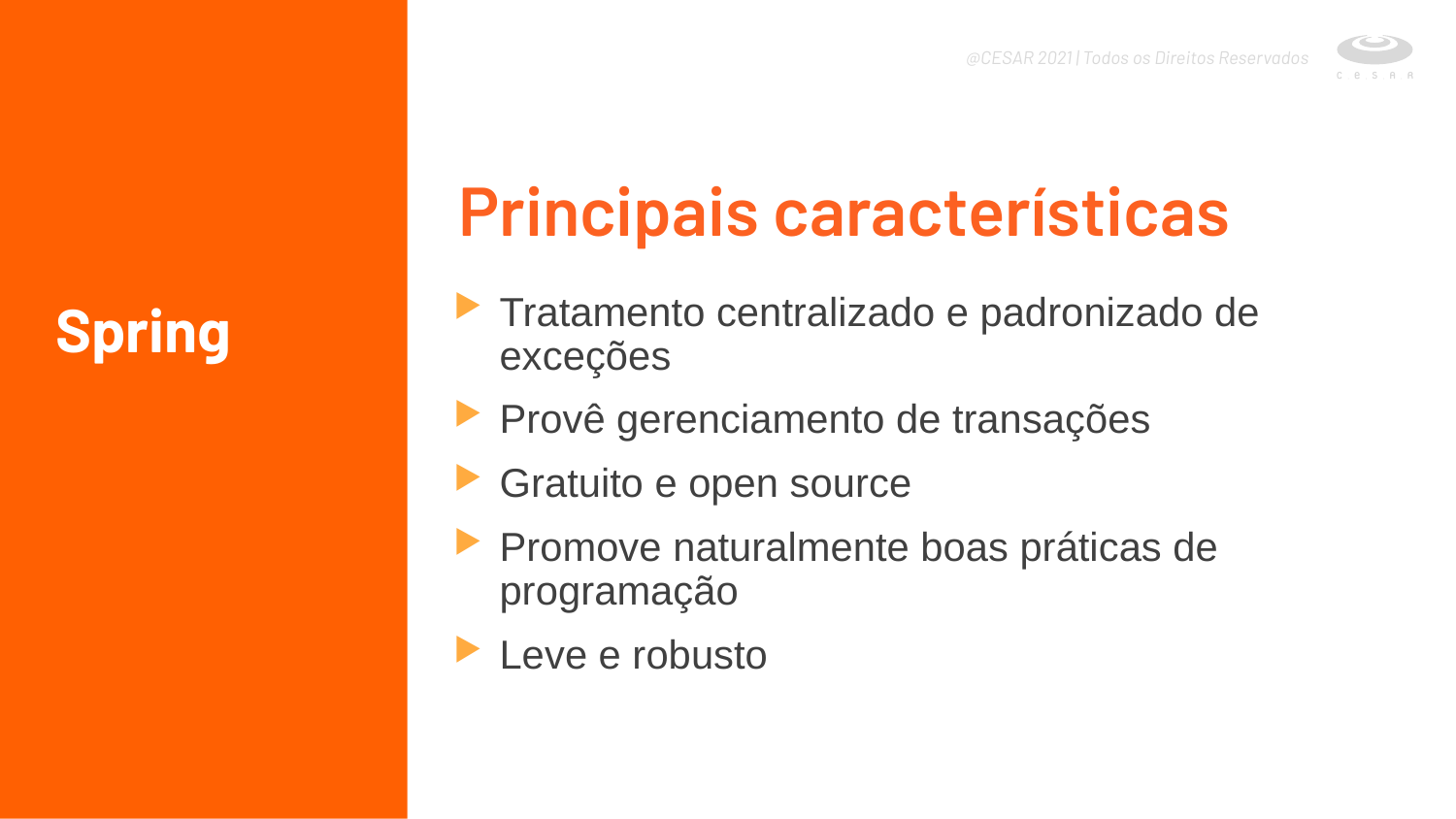

@CESAR 2021 | Todos os Direitos Reservados
Principais características
Spring
Tratamento centralizado e padronizado de exceções
Provê gerenciamento de transações
Gratuito e open source
Promove naturalmente boas práticas de programação
Leve e robusto